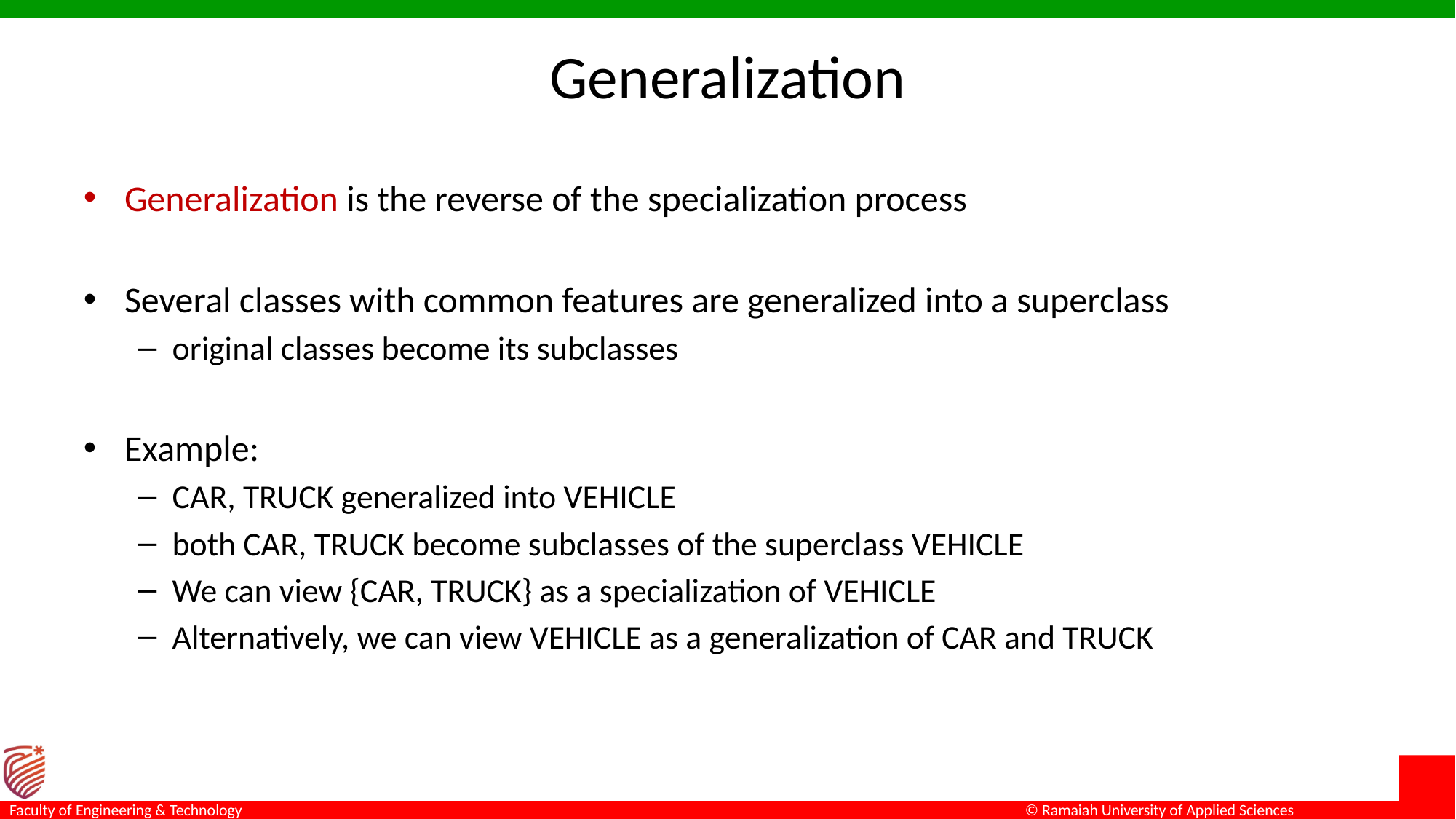

# Generalization
Generalization is the reverse of the specialization process

Several classes with common features are generalized into a superclass
original classes become its subclasses

Example:
CAR, TRUCK generalized into VEHICLE
both CAR, TRUCK become subclasses of the superclass VEHICLE
We can view {CAR, TRUCK} as a specialization of VEHICLE
Alternatively, we can view VEHICLE as a generalization of CAR and TRUCK